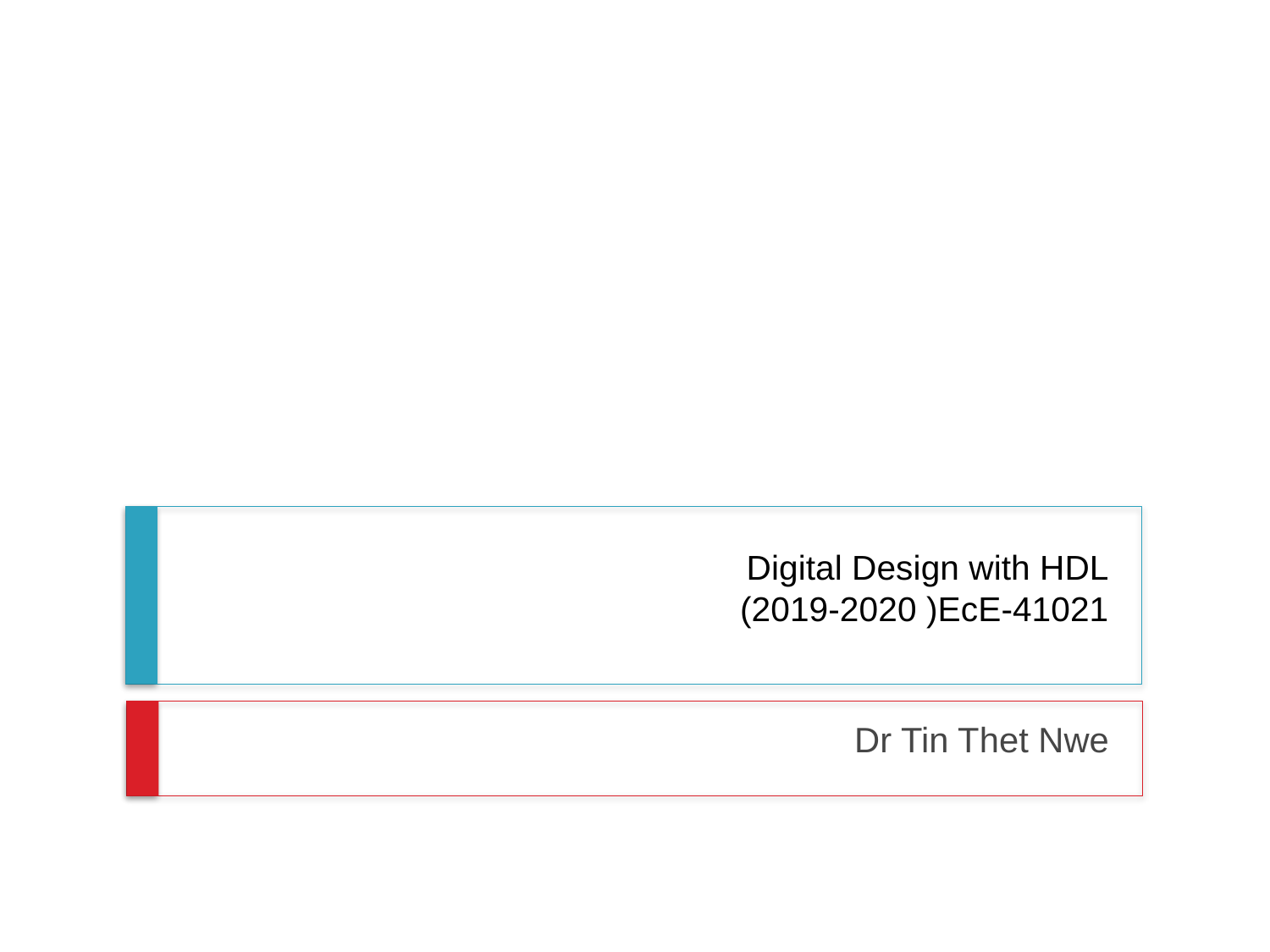

# Digital Design with HDL (2019-2020 )EcE-41021
Dr Tin Thet Nwe